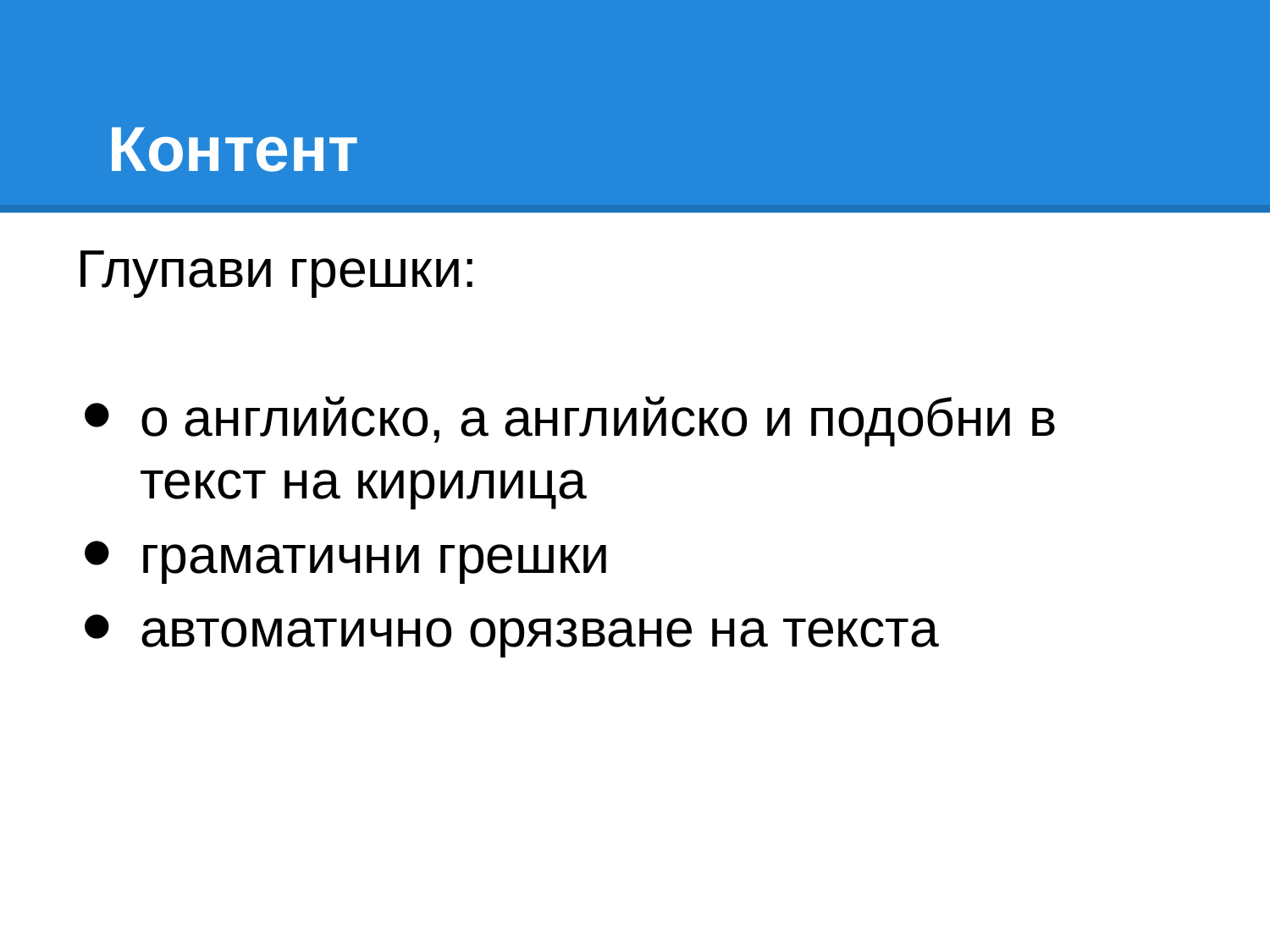

# Контент
Глупави грешки:

o английско, а английско и подобни в текст на кирилица
граматични грешки
автоматично орязване на текста